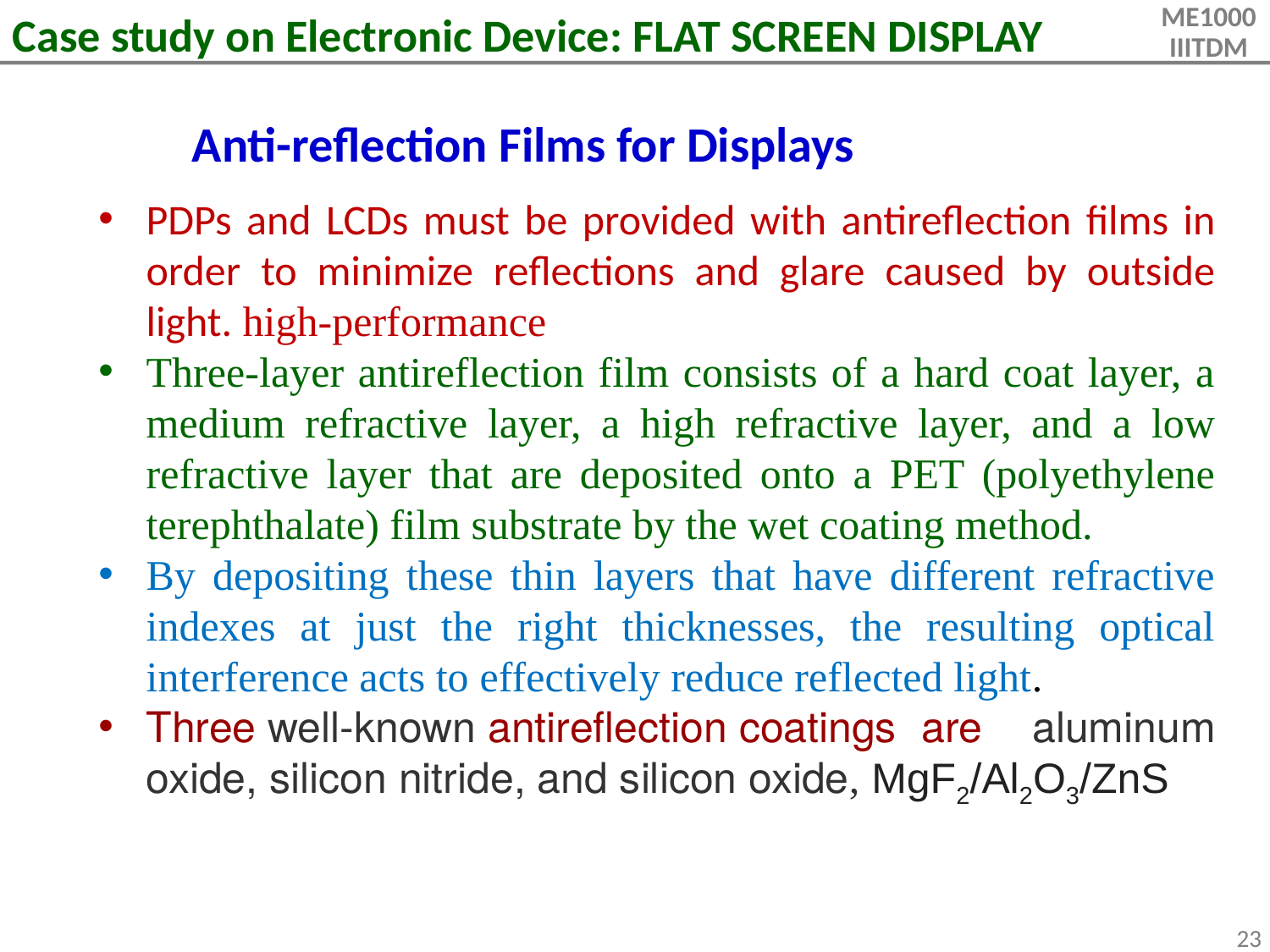

Case study on Electronic Device: FLAT SCREEN DISPLAY
Anti-reflection Films for Displays
PDPs and LCDs must be provided with antireflection films in order to minimize reflections and glare caused by outside light. high-performance
Three-layer antireflection film consists of a hard coat layer, a medium refractive layer, a high refractive layer, and a low refractive layer that are deposited onto a PET (polyethylene terephthalate) film substrate by the wet coating method.
By depositing these thin layers that have different refractive indexes at just the right thicknesses, the resulting optical interference acts to effectively reduce reflected light.
Three well-known antireflection coatings are  aluminum oxide, silicon nitride, and silicon oxide, MgF2/Al2O3/ZnS